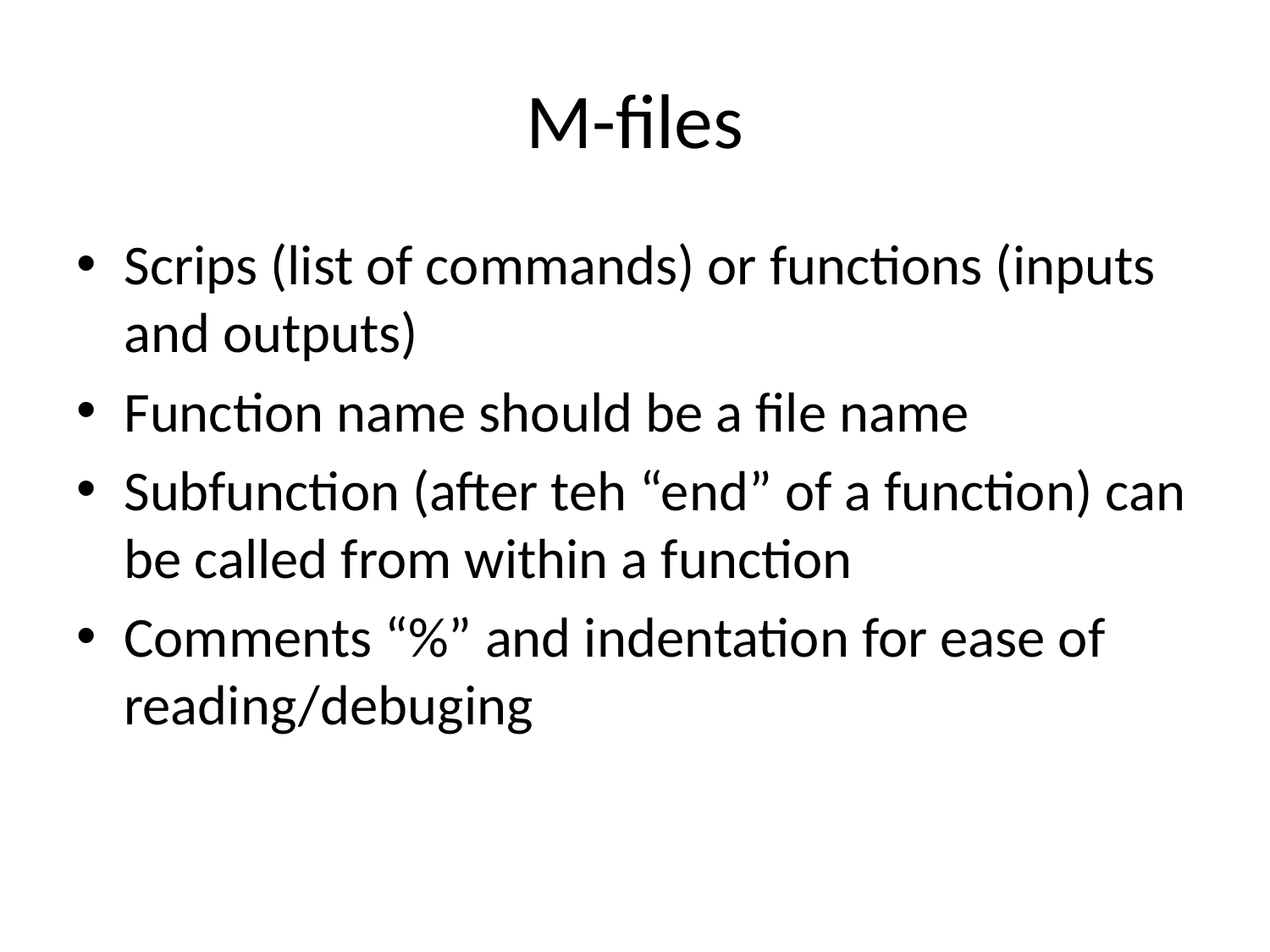

# M-files
Scrips (list of commands) or functions (inputs and outputs)
Function name should be a file name
Subfunction (after teh “end” of a function) can be called from within a function
Comments “%” and indentation for ease of reading/debuging